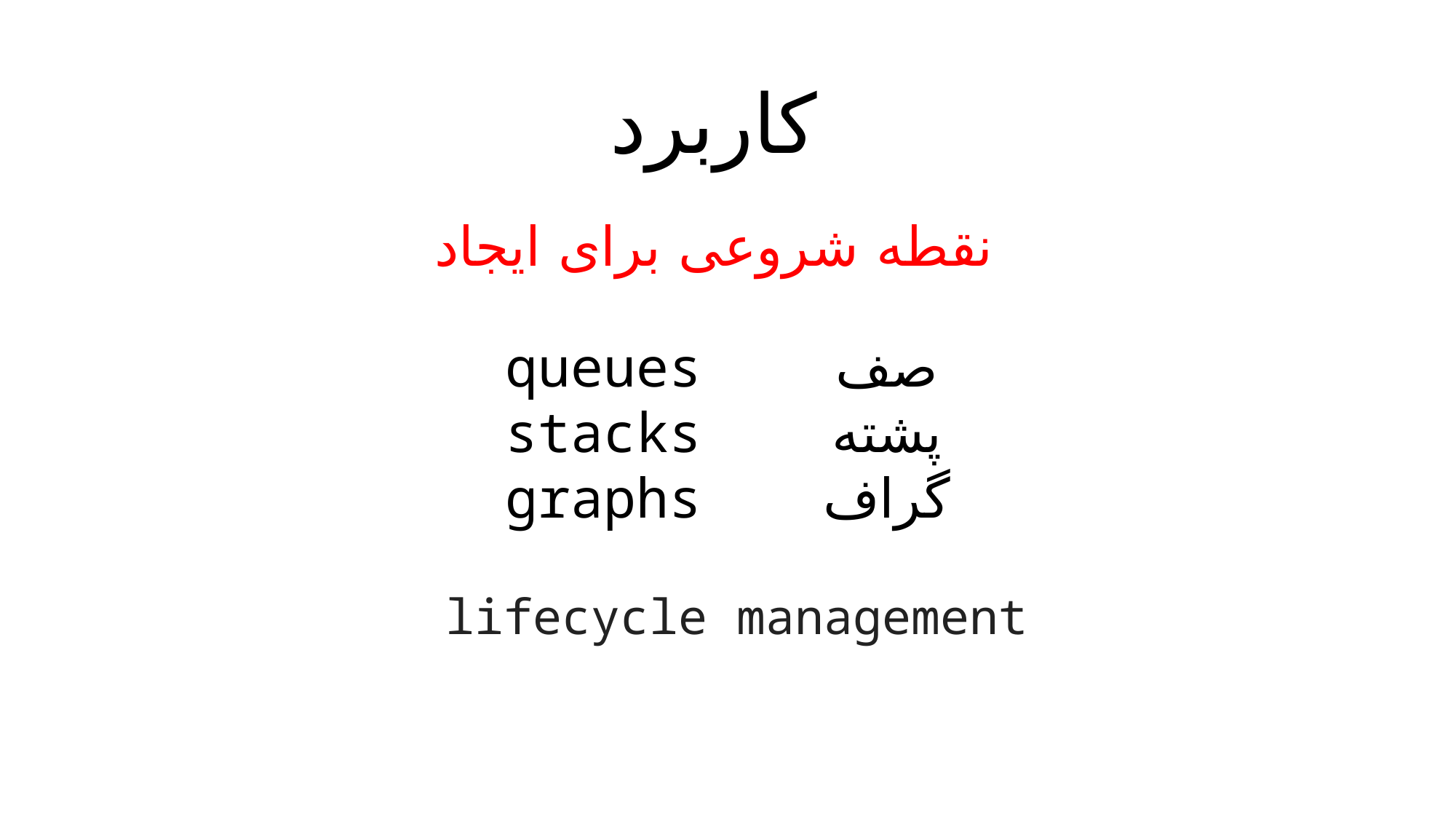

# کاربرد
نقطه‌ شروعی برای ایجاد
queues
stacks
graphs
صف
پشته
گراف
lifecycle management